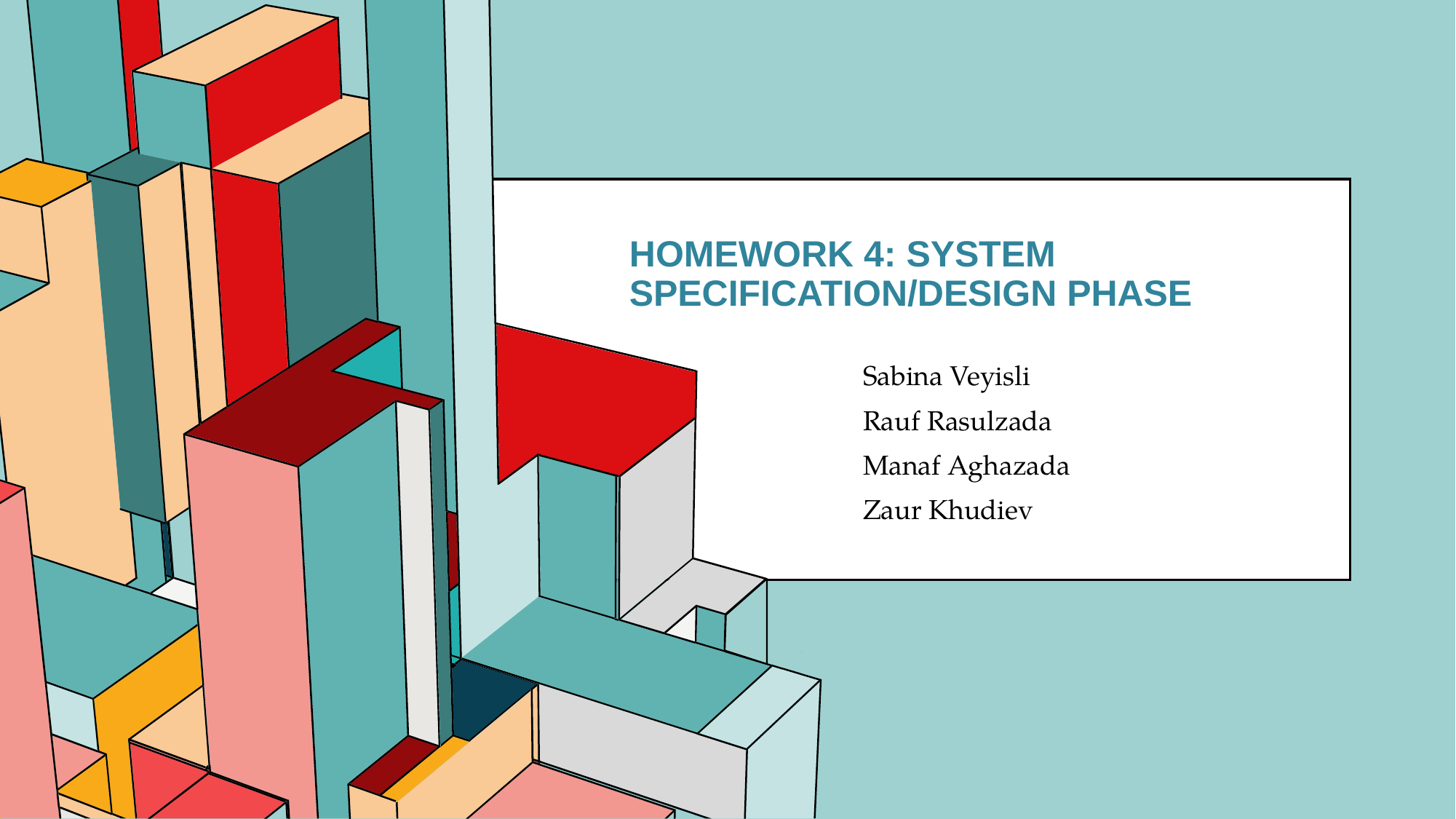

# HOmework 4: System Specification/Design Phase
Sabina Veyisli
Rauf Rasulzada
Manaf Aghazada
Zaur Khudiev